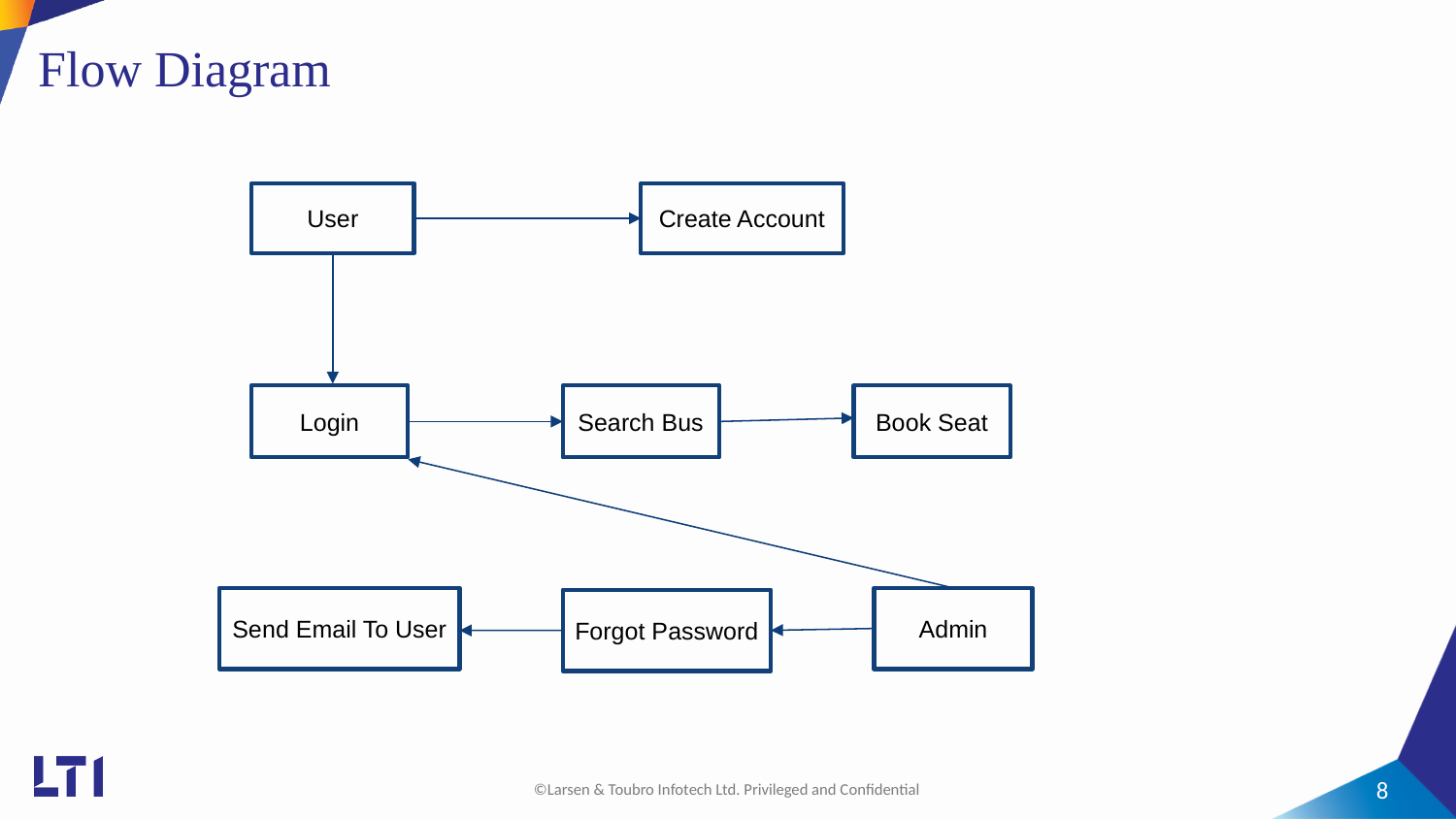

# Flow Diagram
User
Create Account

Login
Search Bus
Book Seat
Send Email To User
Admin
Forgot Password